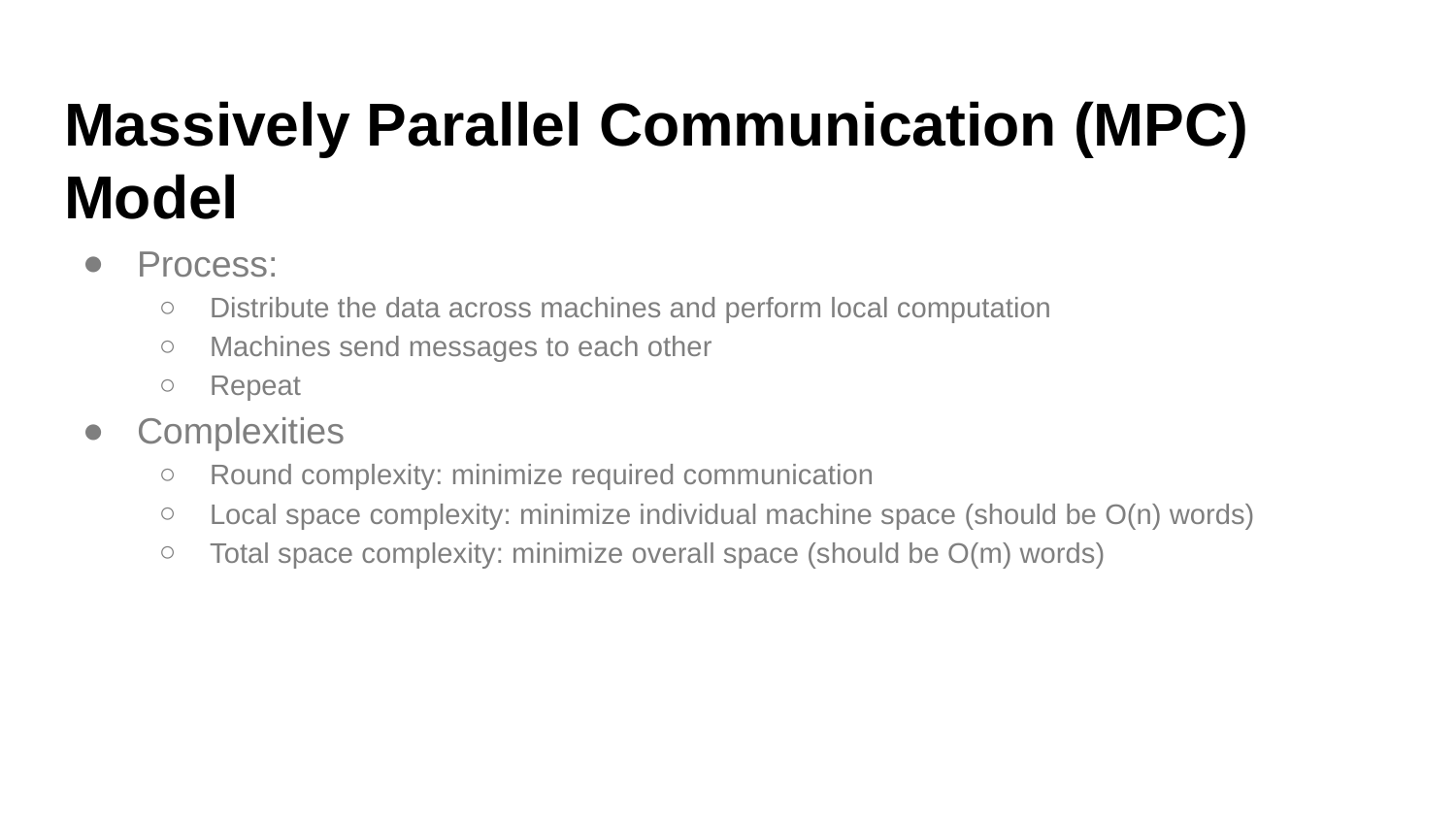

# Massively Parallel Communication (MPC) Model
Process:
Distribute the data across machines and perform local computation
Machines send messages to each other
Repeat
Complexities
Round complexity: minimize required communication
Local space complexity: minimize individual machine space (should be O(n) words)
Total space complexity: minimize overall space (should be O(m) words)